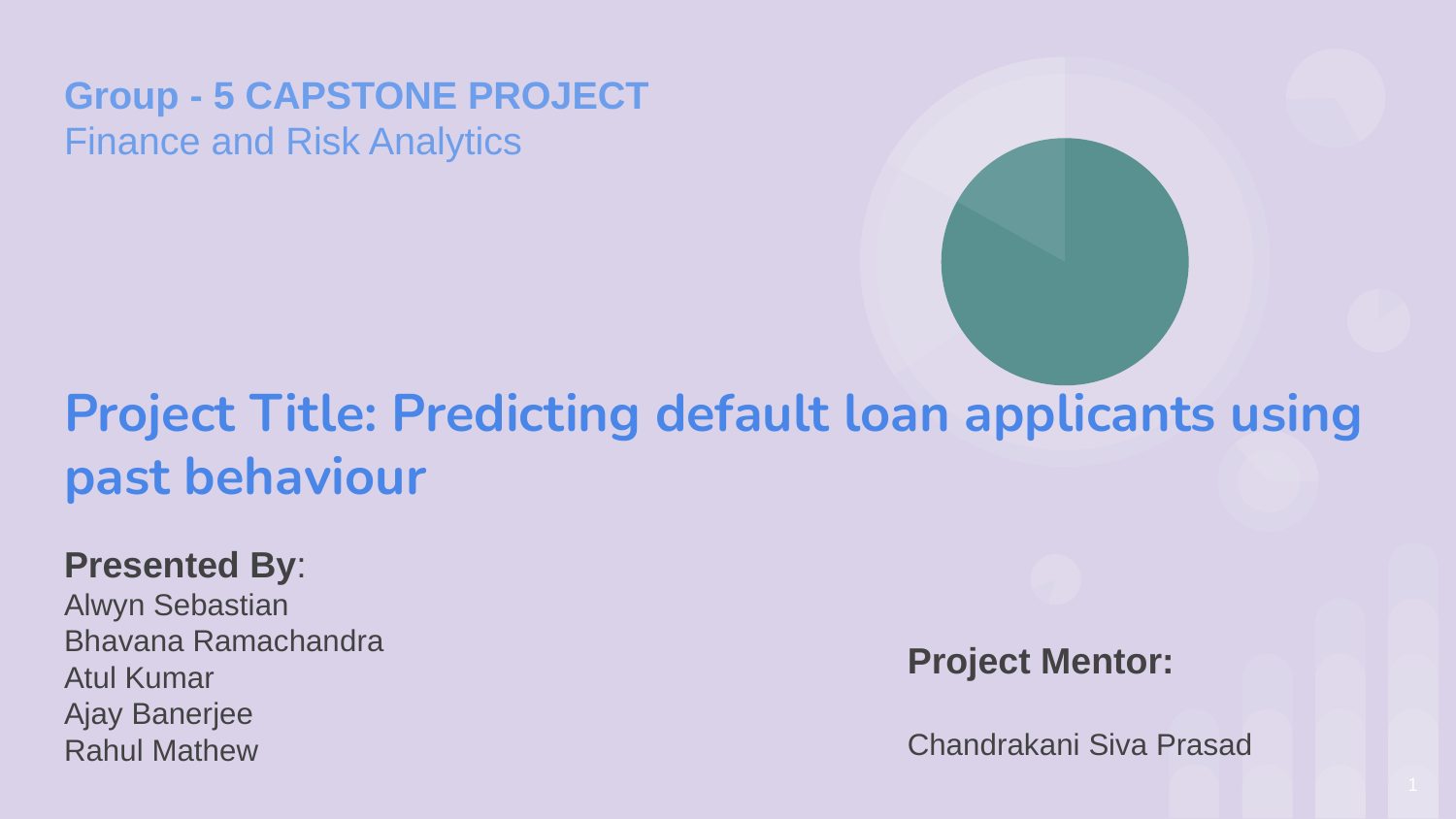

# Group - 5 CAPSTONE PROJECT
Finance and Risk Analytics
Project Title: Predicting default loan applicants using past behaviour
Presented By:
Alwyn Sebastian
Bhavana Ramachandra
Atul Kumar
Ajay Banerjee
Rahul Mathew
Project Mentor:

Chandrakani Siva Prasad
1